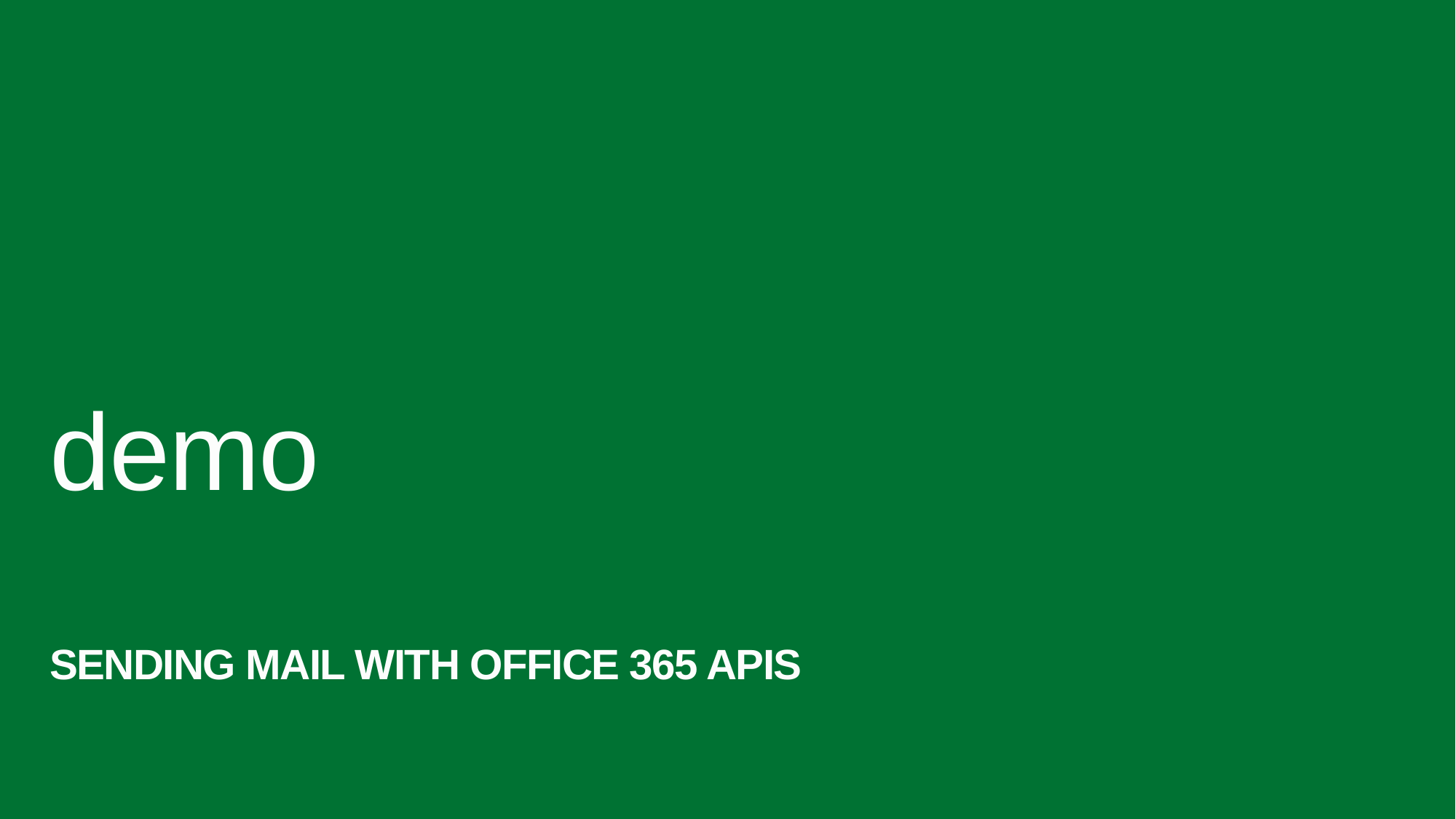

demo
Sending mail with Office 365 APIs